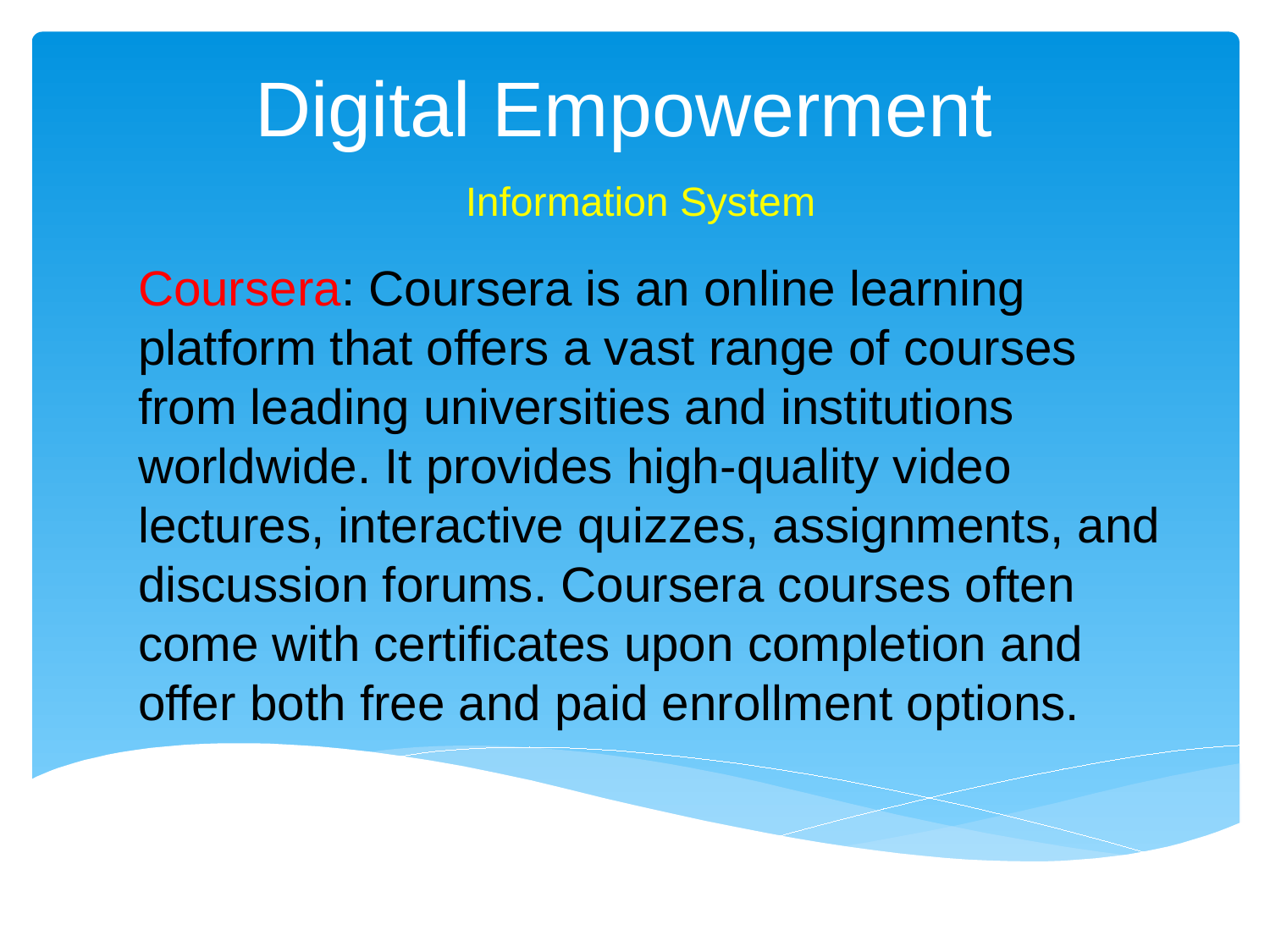

# Digital Empowerment
 Information System

Coursera: Coursera is an online learning platform that offers a vast range of courses from leading universities and institutions worldwide. It provides high-quality video lectures, interactive quizzes, assignments, and discussion forums. Coursera courses often come with certificates upon completion and offer both free and paid enrollment options.